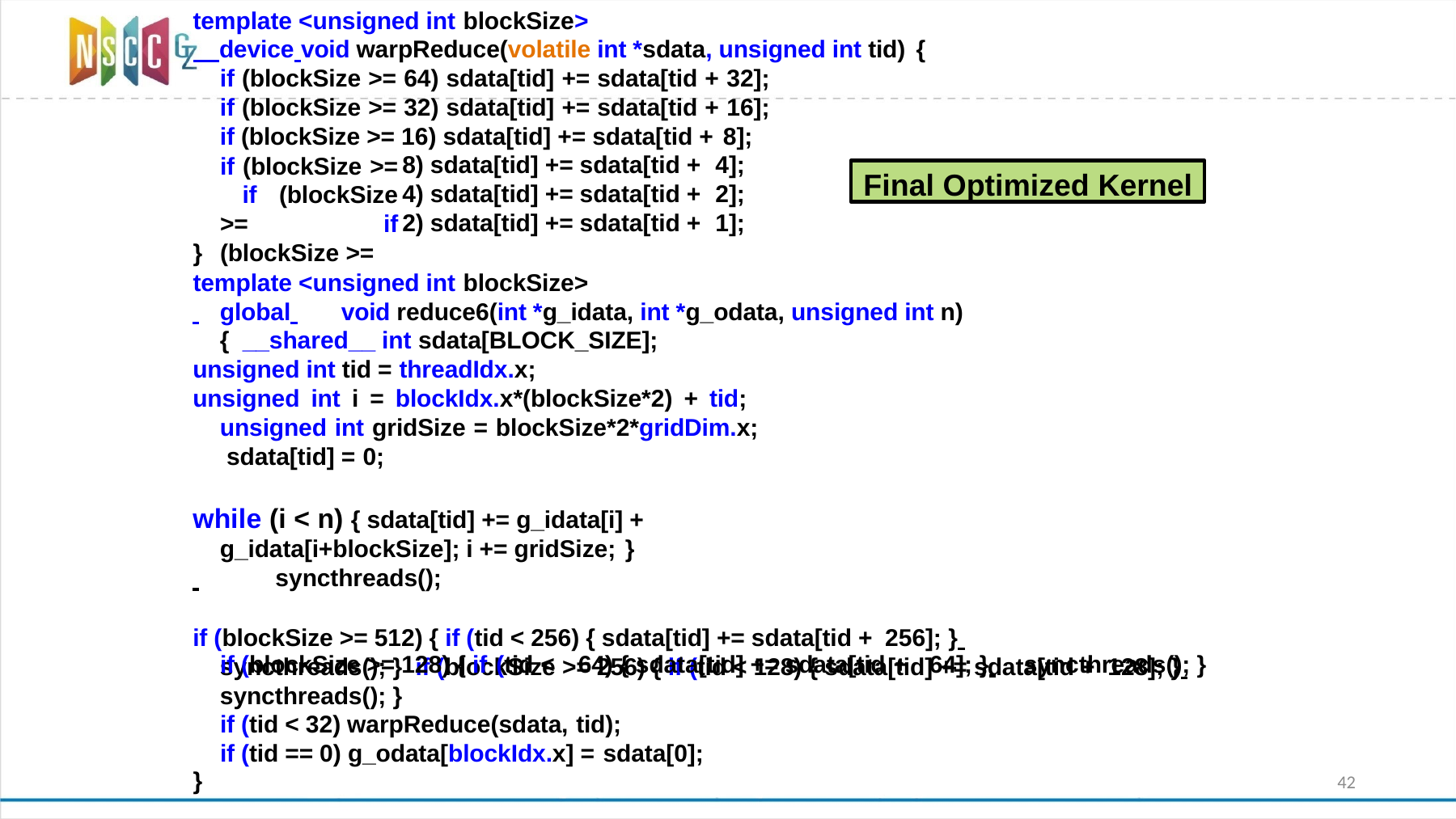

template <unsigned int blockSize>
    device void warpReduce(volatile int *sdata, unsigned int tid) {
if (blockSize >= 64) sdata[tid] += sdata[tid + 32];  if (blockSize >= 32) sdata[tid] += sdata[tid + 16];  if (blockSize >= 16) sdata[tid] += sdata[tid + 8];
8) sdata[tid] += sdata[tid +  4];
4) sdata[tid] += sdata[tid +  2];
2) sdata[tid] += sdata[tid +  1];
if (blockSize >=  if (blockSize >=  if (blockSize >=
Final Optimized Kernel
}
template <unsigned int blockSize>
 	global 	void reduce6(int *g_idata, int *g_odata, unsigned int n) {  __shared__ int sdata[BLOCK_SIZE];
unsigned int tid = threadIdx.x;
unsigned int i = blockIdx.x*(blockSize*2) + tid;  unsigned int gridSize = blockSize*2*gridDim.x;  sdata[tid] = 0;

while (i < n) { sdata[tid] += g_idata[i] + g_idata[i+blockSize]; i += gridSize; }
 	syncthreads();

if (blockSize >= 512) { if (tid < 256) { sdata[tid] += sdata[tid + 256]; } 	syncthreads(); }  if (blockSize >= 256) { if (tid < 128) { sdata[tid] += sdata[tid + 128]; } 	syncthreads(); }
if (blockSize >= 128) { if (tid <	64) { sdata[tid] += sdata[tid +

if (tid < 32) warpReduce(sdata, tid);
if (tid == 0) g_odata[blockIdx.x] = sdata[0];
64]; } 	syncthreads(); }
42
}